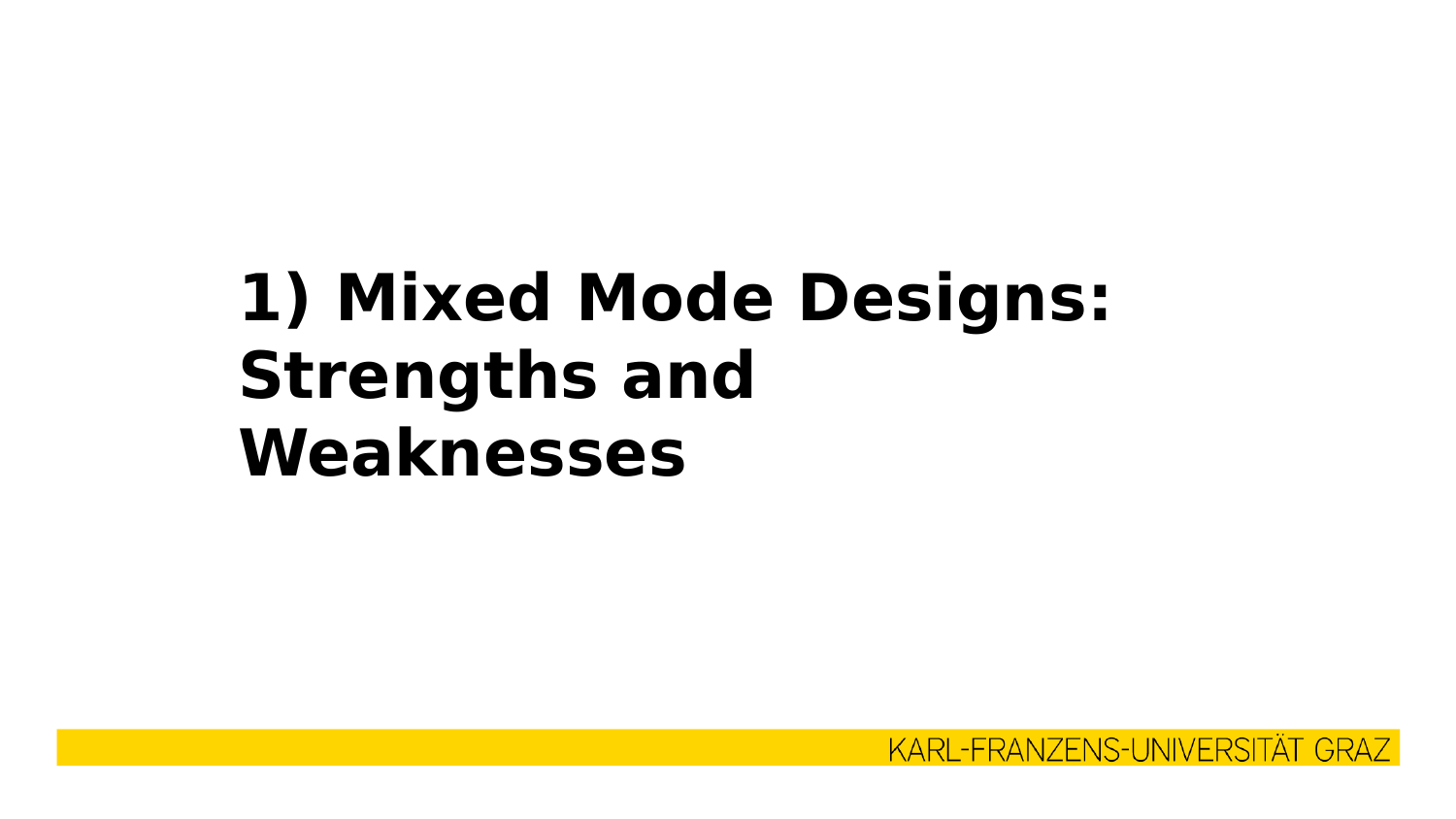

1) Mixed Mode Designs: Strengths and Weaknesses